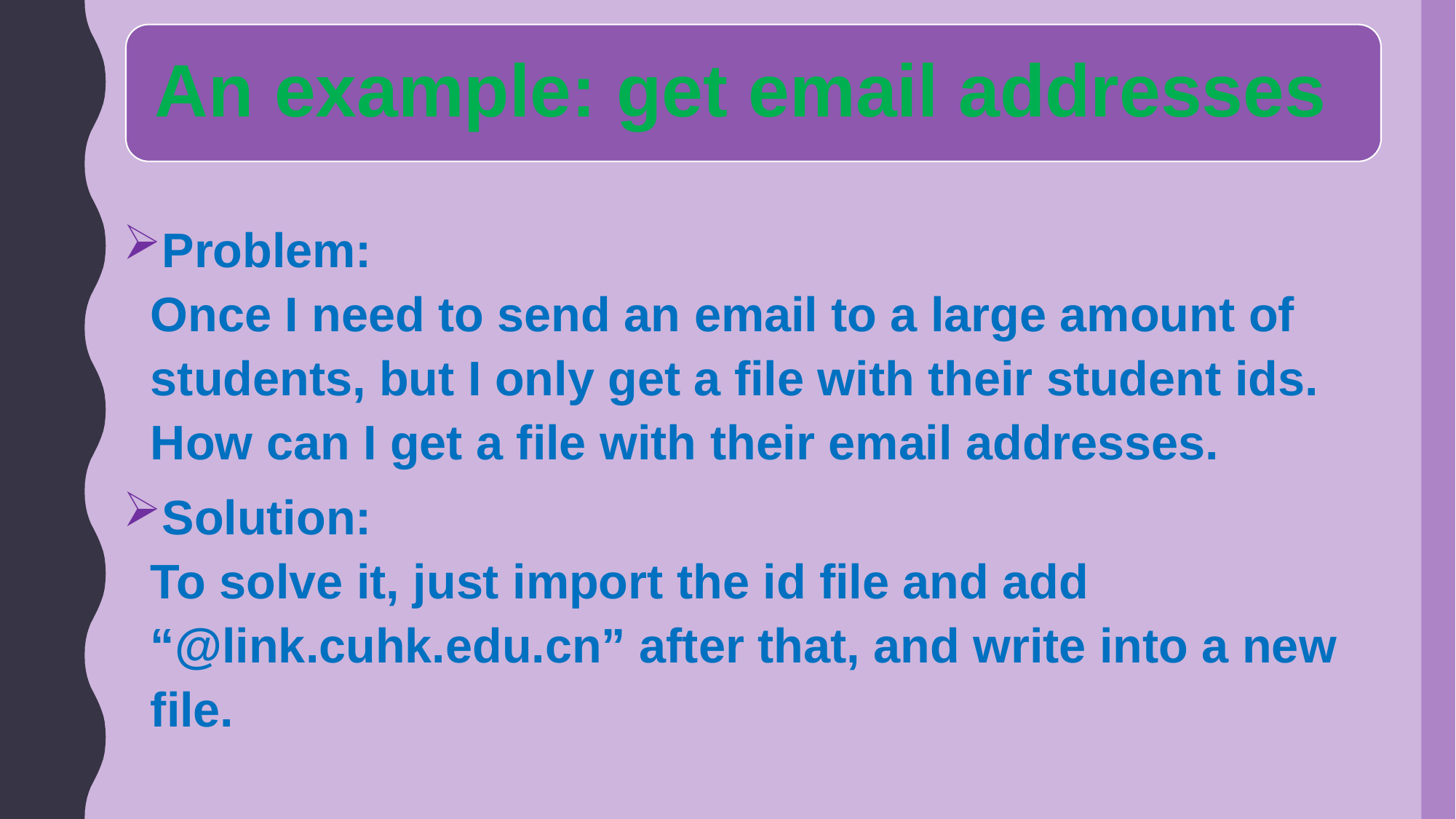

An example: get email addresses
Problem:
Once I need to send an email to a large amount of students, but I only get a file with their student ids. How can I get a file with their email addresses.
Solution:
To solve it, just import the id file and add “@link.cuhk.edu.cn” after that, and write into a new file.